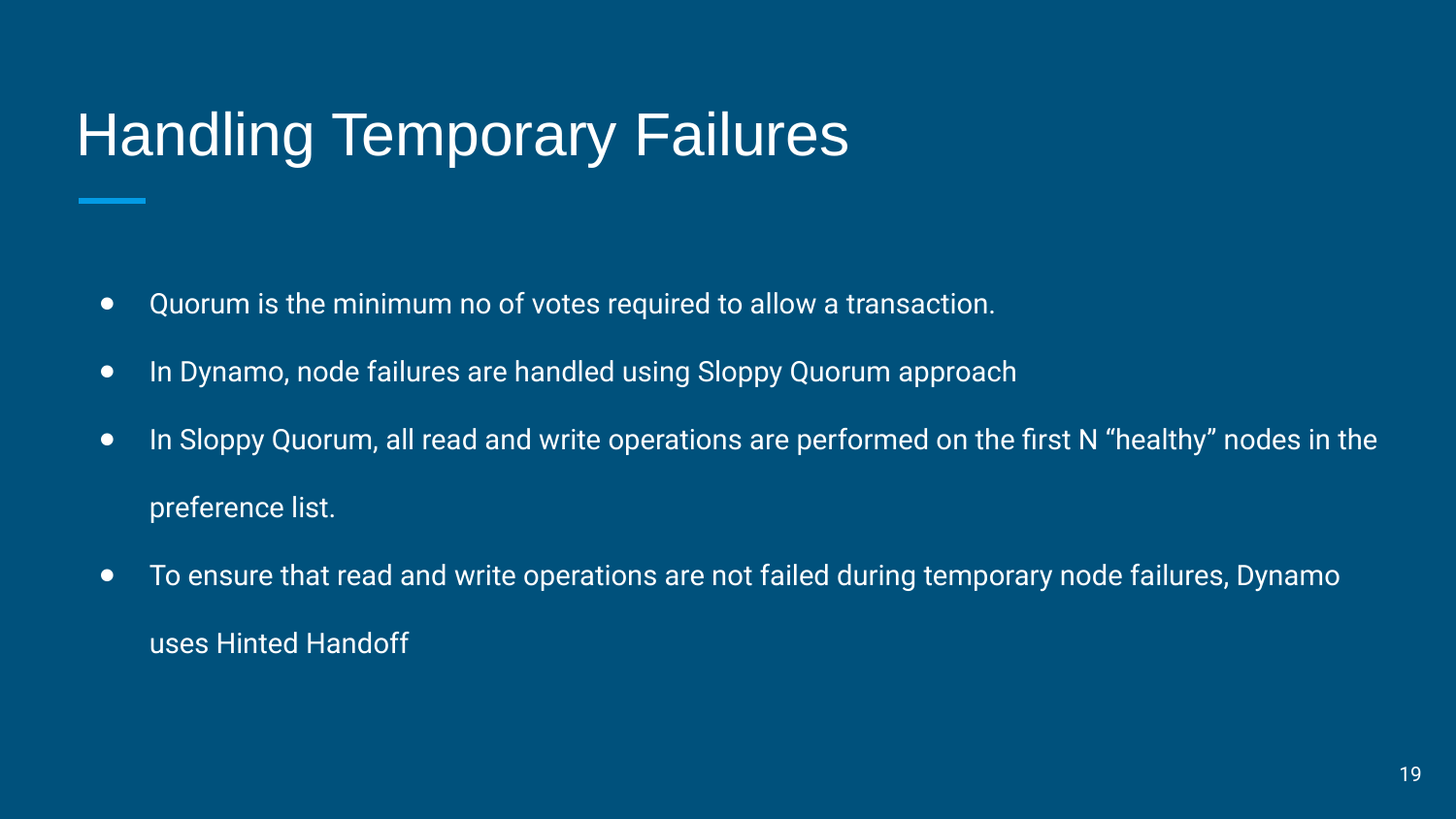

# Handling Temporary Failures
Quorum is the minimum no of votes required to allow a transaction.
In Dynamo, node failures are handled using Sloppy Quorum approach
In Sloppy Quorum, all read and write operations are performed on the first N “healthy” nodes in the preference list.
To ensure that read and write operations are not failed during temporary node failures, Dynamo uses Hinted Handoff
19